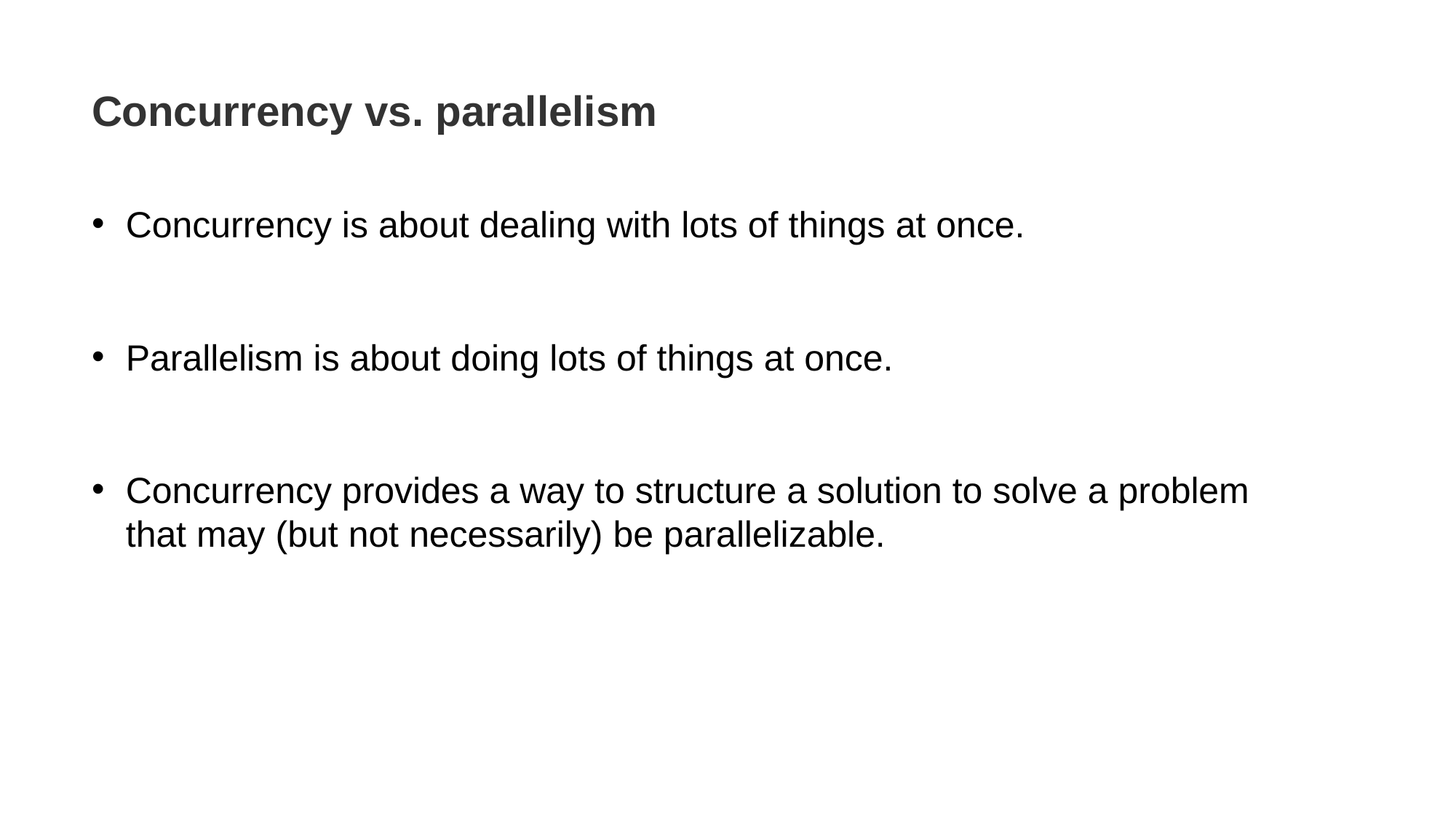

Concurrency vs. parallelism

Concurrency is about dealing with lots of things at once.

Parallelism is about doing lots of things at once.

Concurrency provides a way to structure a solution to solve a problem that may (but not necessarily) be parallelizable.